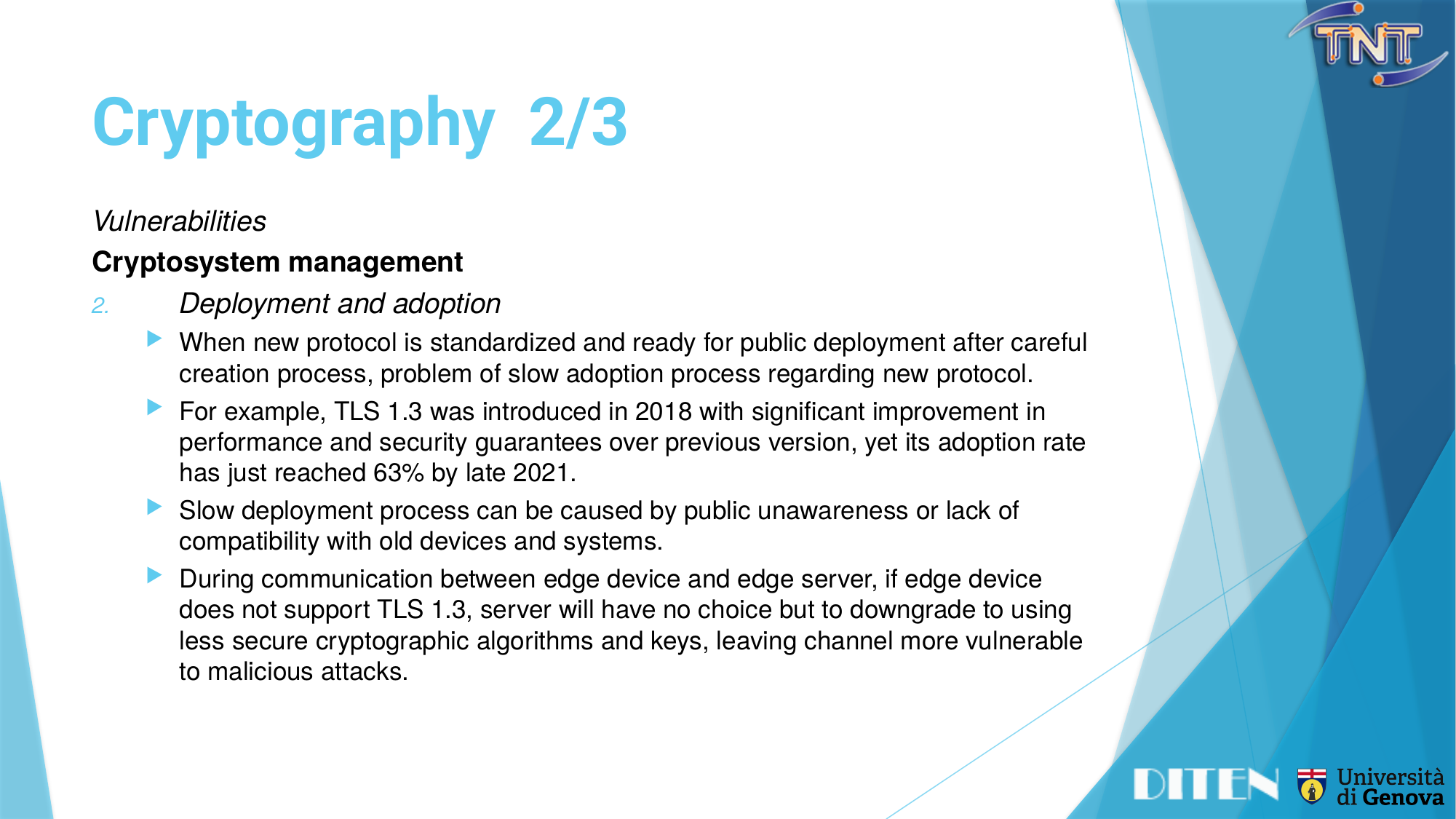

# Cryptography	2/3
Vulnerabilities
Cryptosystem management
Deployment and adoption
When new protocol is standardized and ready for public deployment after careful creation process, problem of slow adoption process regarding new protocol.
For example, TLS 1.3 was introduced in 2018 with significant improvement in performance and security guarantees over previous version, yet its adoption rate has just reached 63% by late 2021.
Slow deployment process can be caused by public unawareness or lack of compatibility with old devices and systems.
During communication between edge device and edge server, if edge device does not support TLS 1.3, server will have no choice but to downgrade to using less secure cryptographic algorithms and keys, leaving channel more vulnerable to malicious attacks.